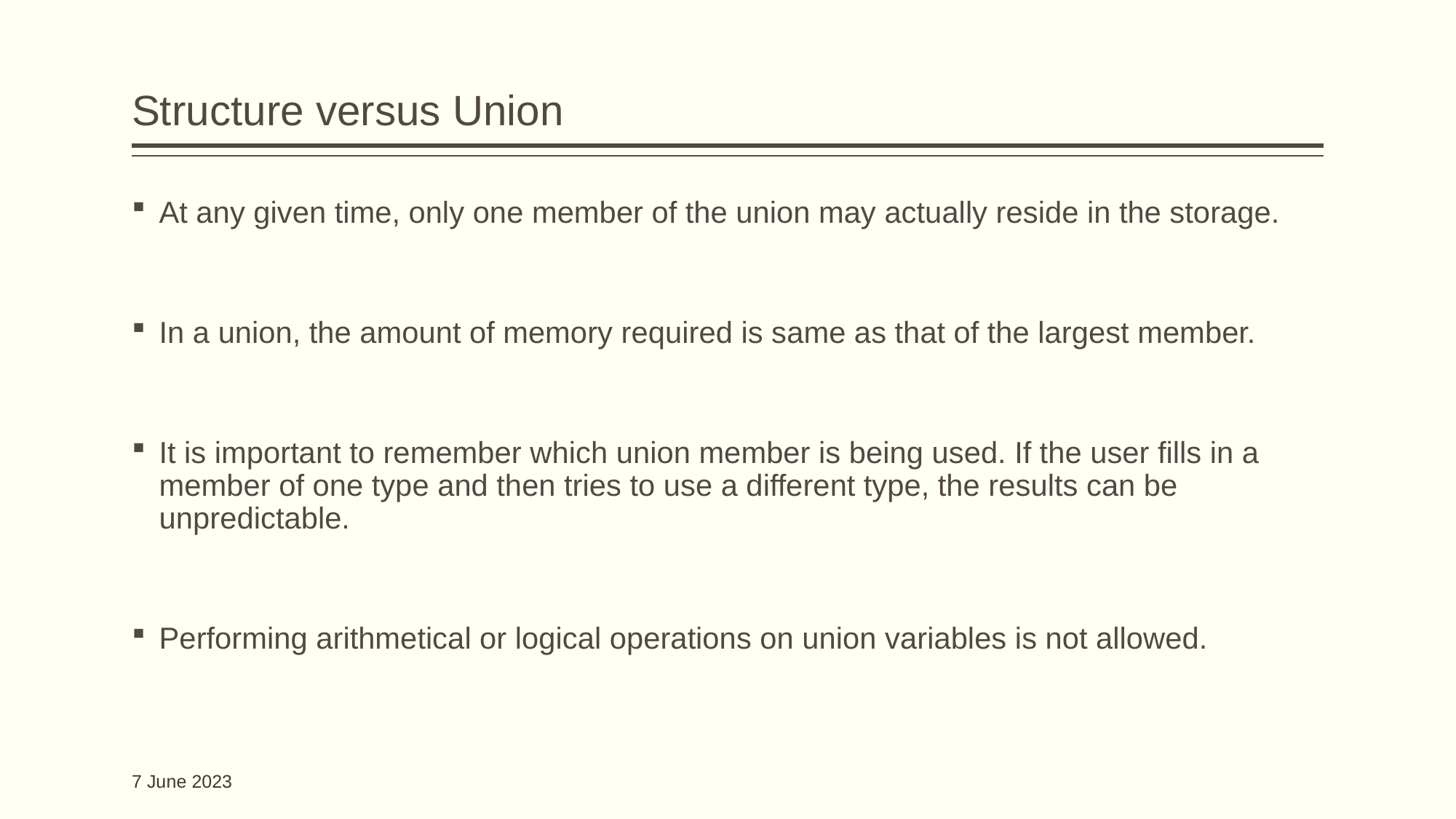

# Structure versus Union
At any given time, only one member of the union may actually reside in the storage.

In a union, the amount of memory required is same as that of the largest member.

It is important to remember which union member is being used. If the user fills in a member of one type and then tries to use a different type, the results can be unpredictable.

Performing arithmetical or logical operations on union variables is not allowed.

7 June 2023